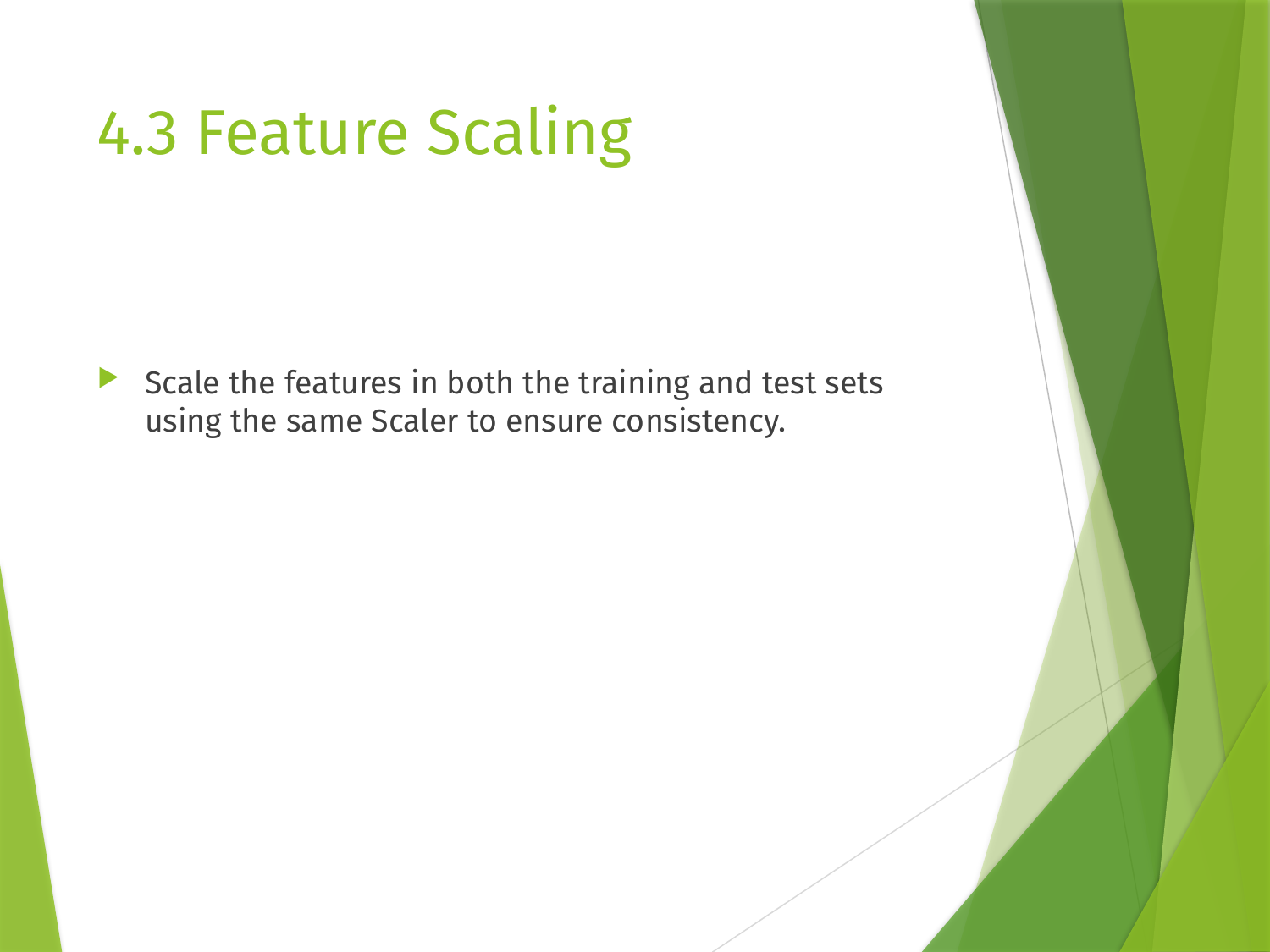

# 4.3 Feature Scaling

Scale the features in both the training and test sets using the same Scaler to ensure consistency.